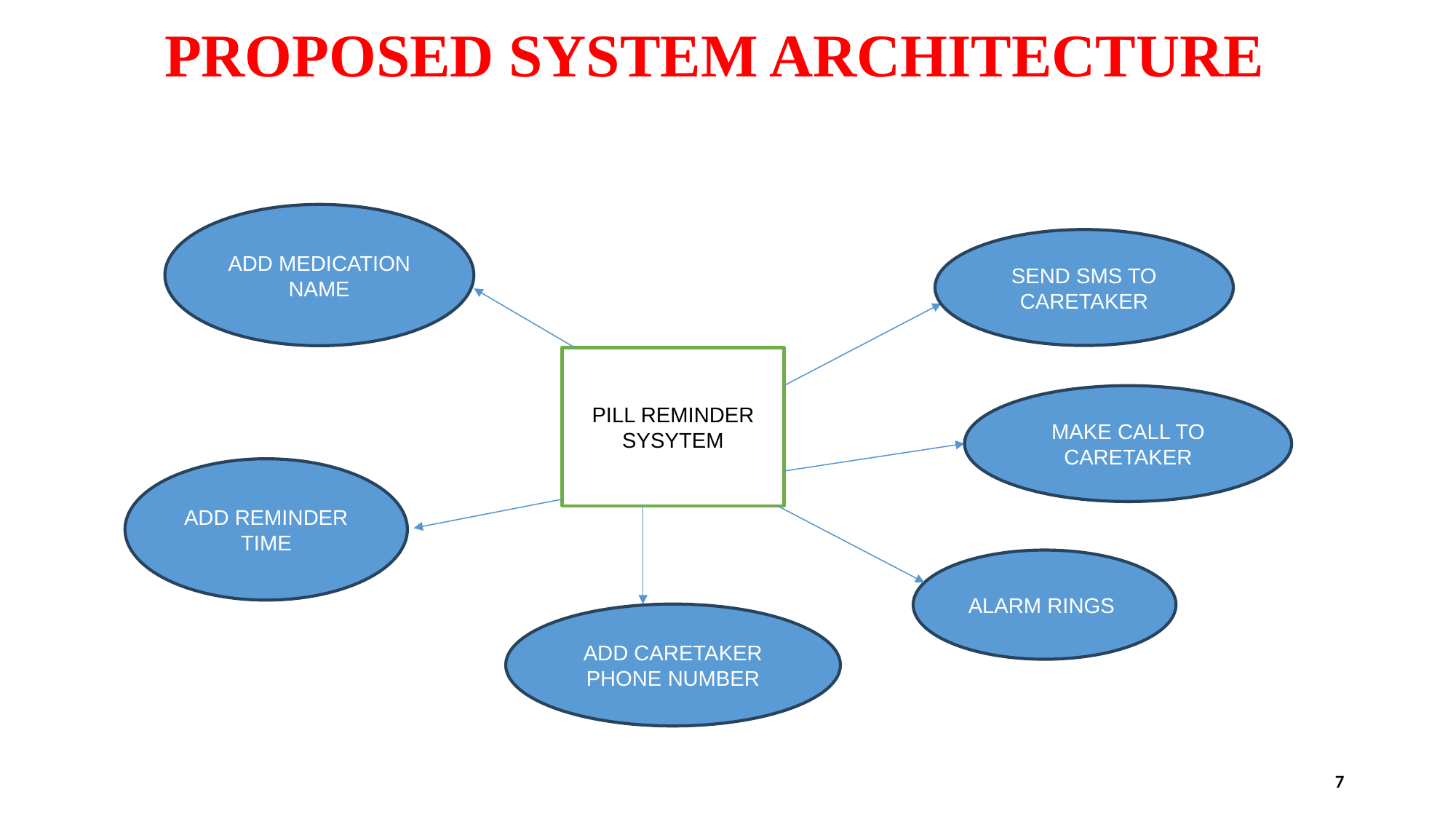

PROPOSED SYSTEM ARCHITECTURE

ADD MEDICATION NAME
SEND SMS TO CARETAKER
PILL REMINDER SYSYTEM
MAKE CALL TO CARETAKER
ADD REMINDER TIME
ALARM RINGS
ADD CARETAKER PHONE NUMBER
7